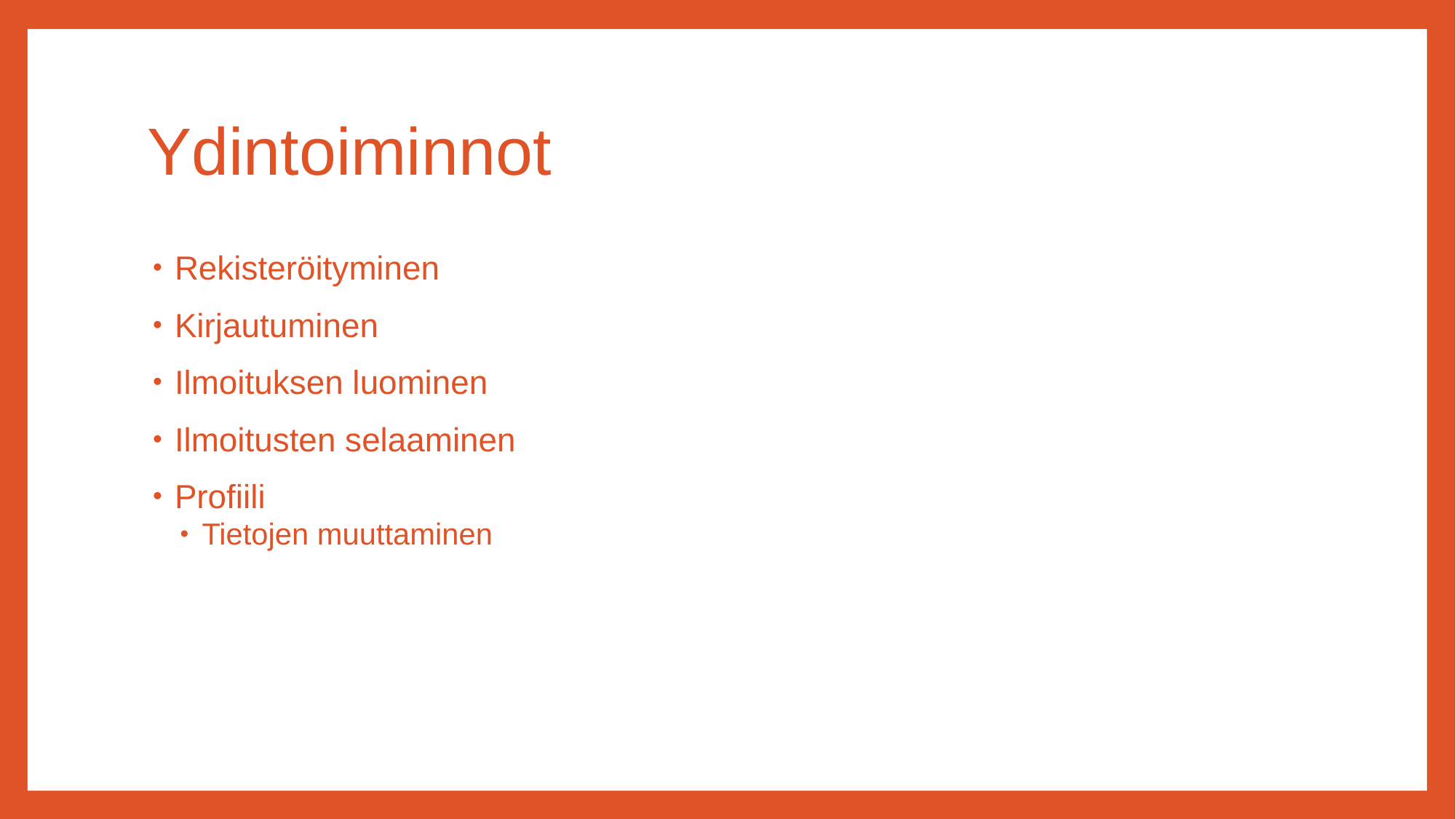

# Ydintoiminnot
Rekisteröityminen
Kirjautuminen
Ilmoituksen luominen
Ilmoitusten selaaminen
Profiili
Tietojen muuttaminen